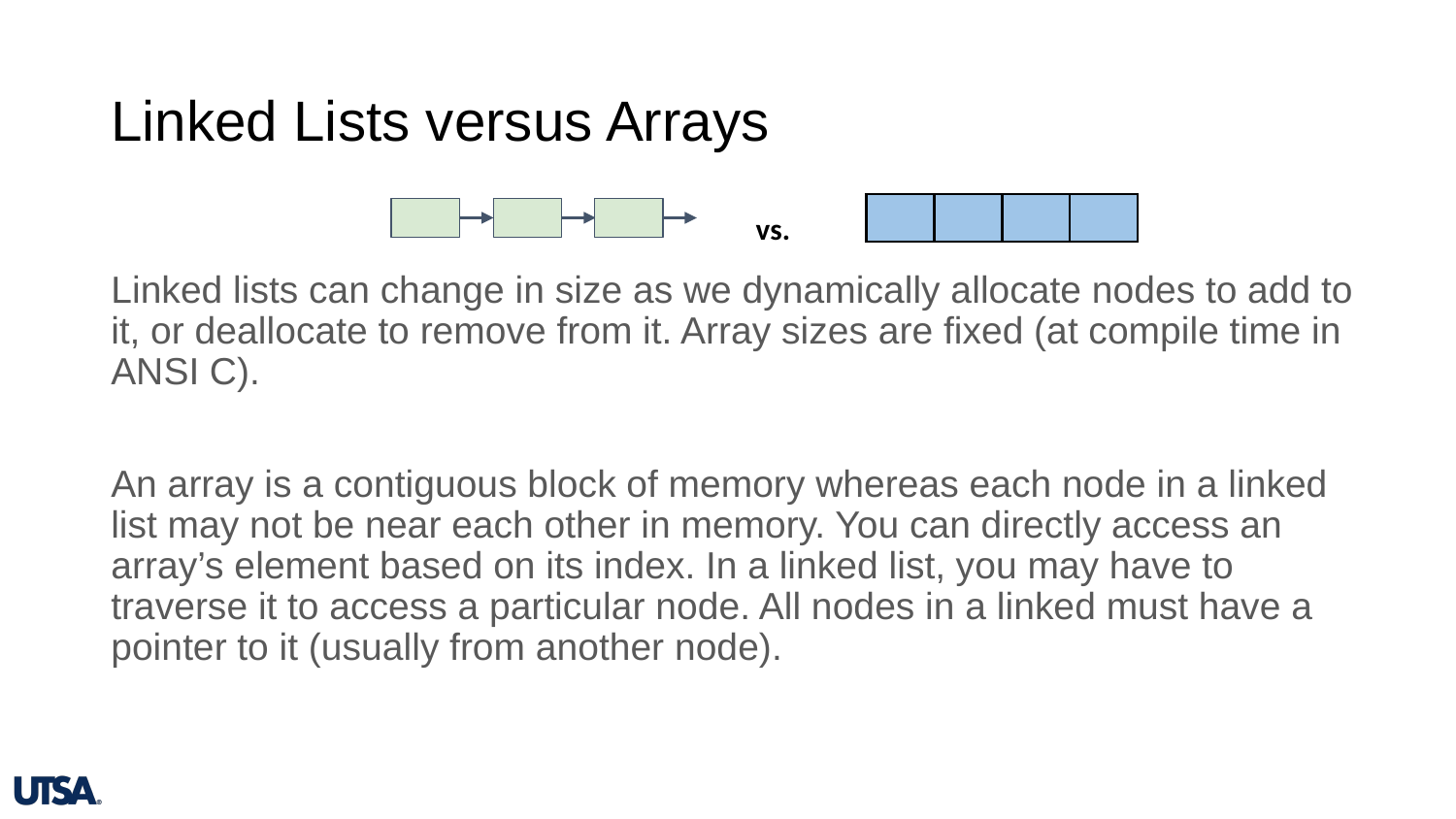

# Linked Lists versus Arrays
|  |  |  |  |
| --- | --- | --- | --- |

vs.
Linked lists can change in size as we dynamically allocate nodes to add to it, or deallocate to remove from it. Array sizes are fixed (at compile time in ANSI C).

An array is a contiguous block of memory whereas each node in a linked list may not be near each other in memory. You can directly access an array’s element based on its index. In a linked list, you may have to traverse it to access a particular node. All nodes in a linked must have a pointer to it (usually from another node).